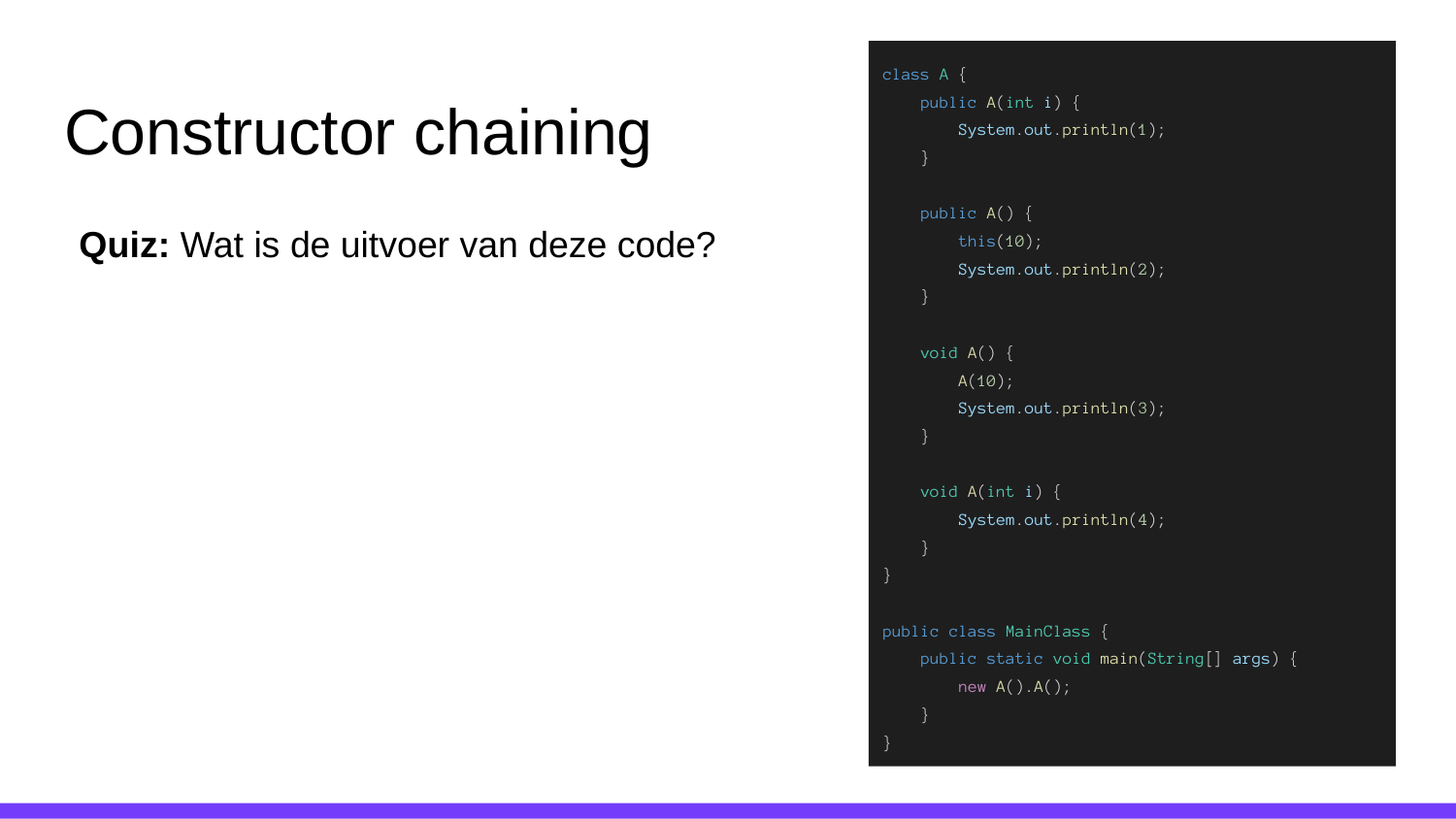

class A {
    public A(int i) {
        System.out.println(1);
    }

    public A() {
        this(10);
        System.out.println(2);
    }

    void A() {
        A(10);
        System.out.println(3);
    }

    void A(int i) {
        System.out.println(4);
    }
}

public class MainClass {
    public static void main(String[] args) {
        new A().A();
    }
}
# Constructor chaining
Quiz: Wat is de uitvoer van deze code?